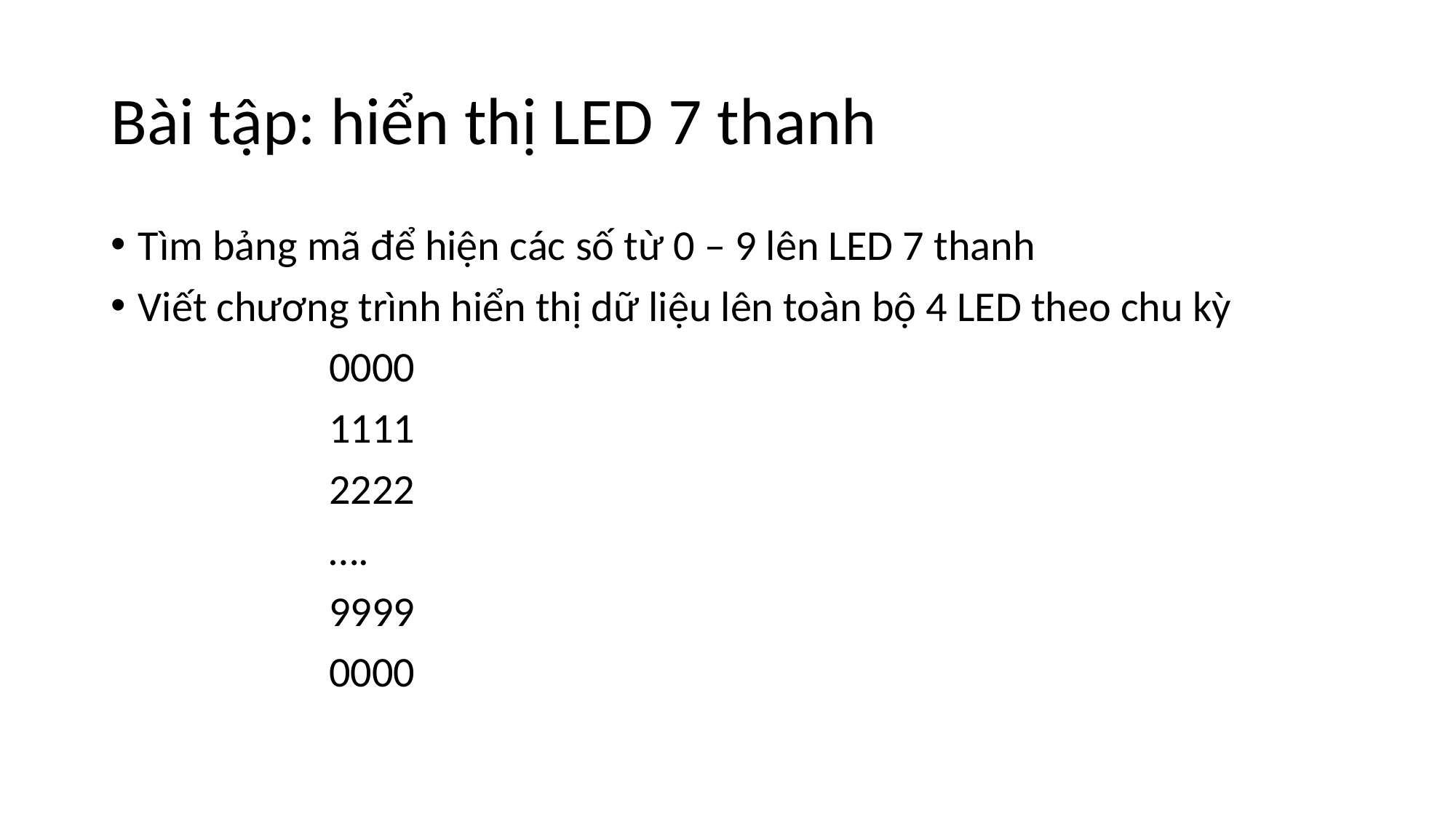

# Bài tập: hiển thị LED 7 thanh
Tìm bảng mã để hiện các số từ 0 – 9 lên LED 7 thanh
Viết chương trình hiển thị dữ liệu lên toàn bộ 4 LED theo chu kỳ
		0000
		1111
		2222
		….
		9999
		0000